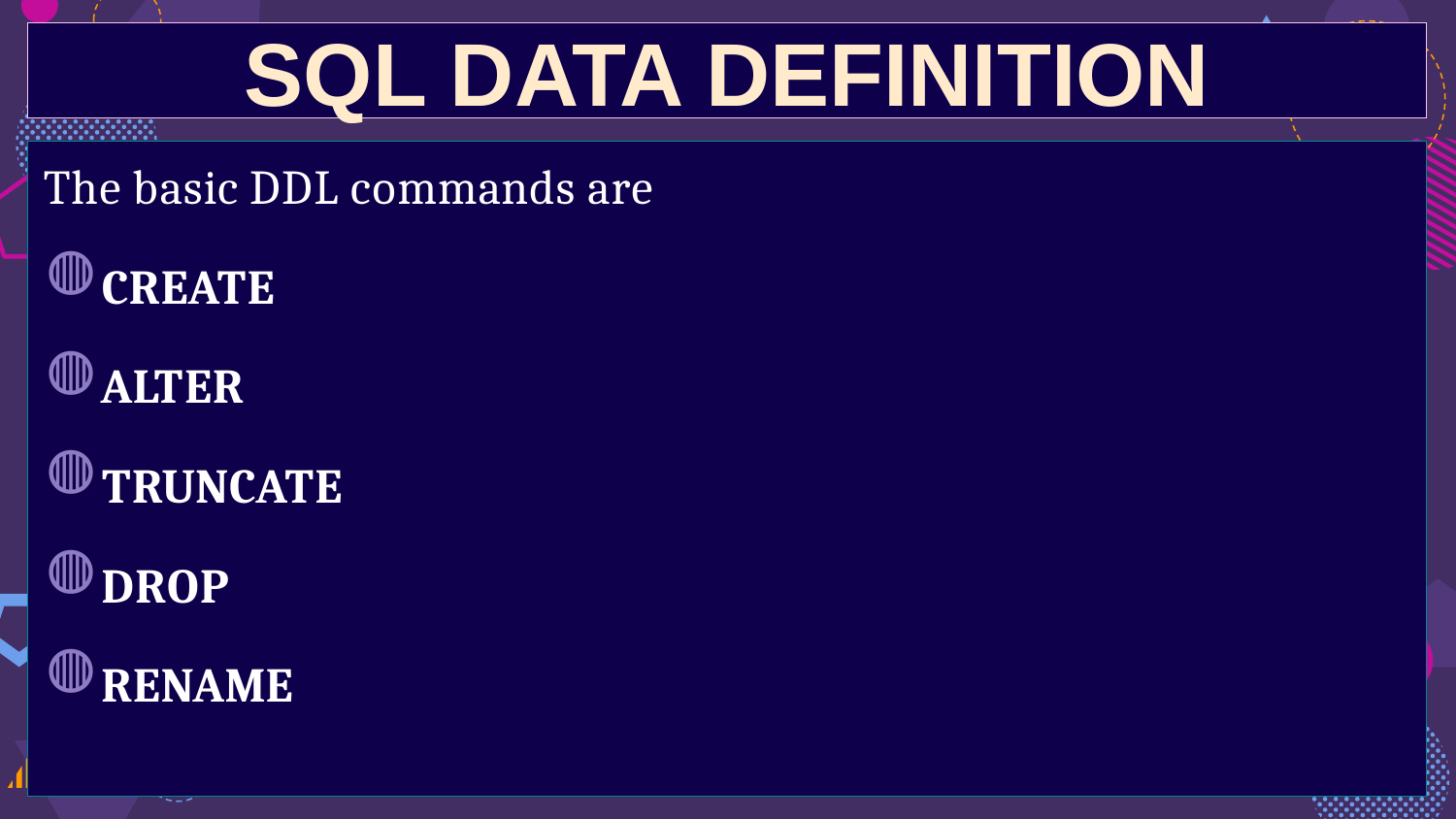

SQL DATA DEFINITION
The basic DDL commands are
CREATE
ALTER
TRUNCATE
DROP
RENAME